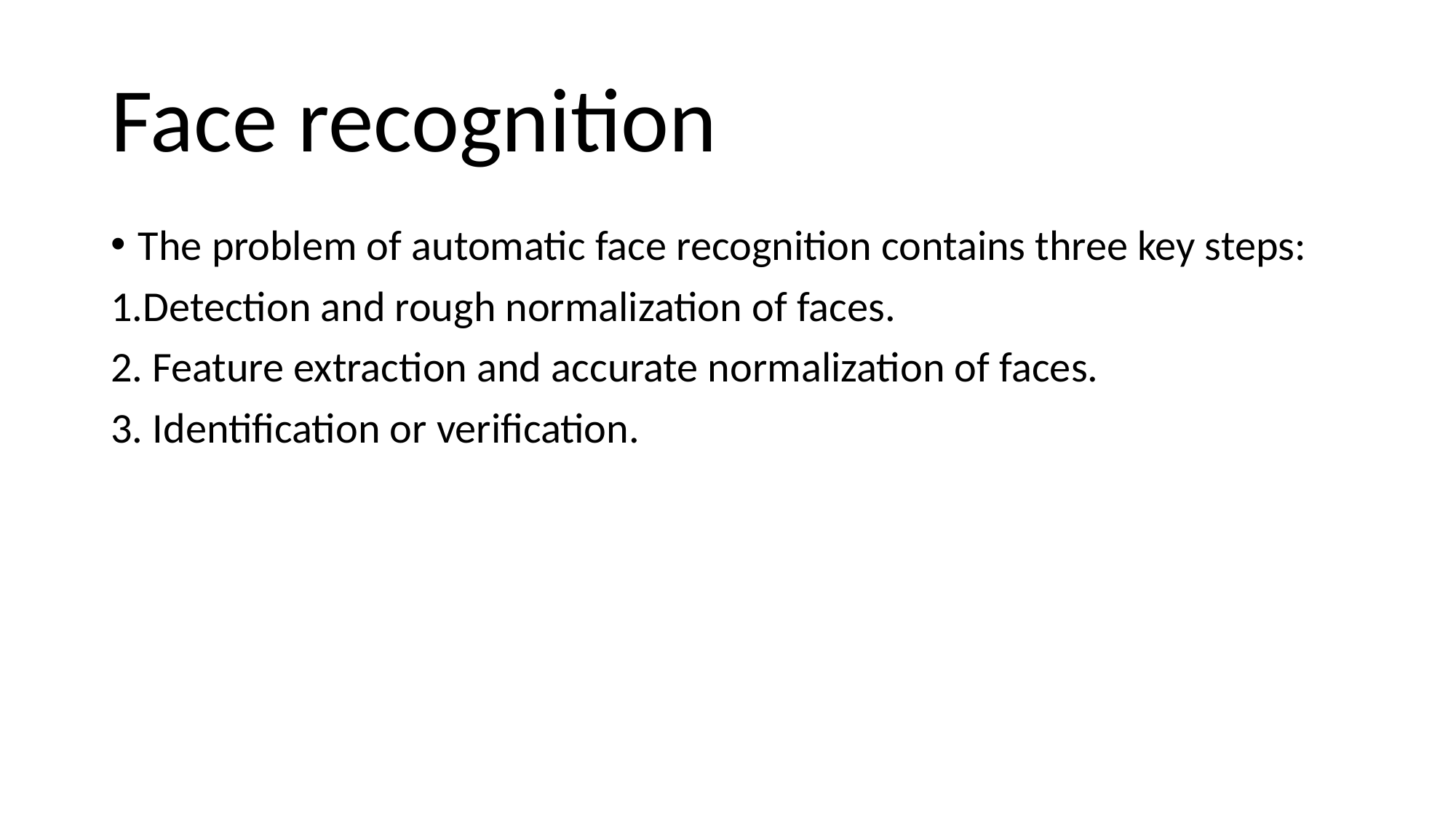

# Face recognition
The problem of automatic face recognition contains three key steps:
1.Detection and rough normalization of faces.
2. Feature extraction and accurate normalization of faces.
3. Identification or verification.